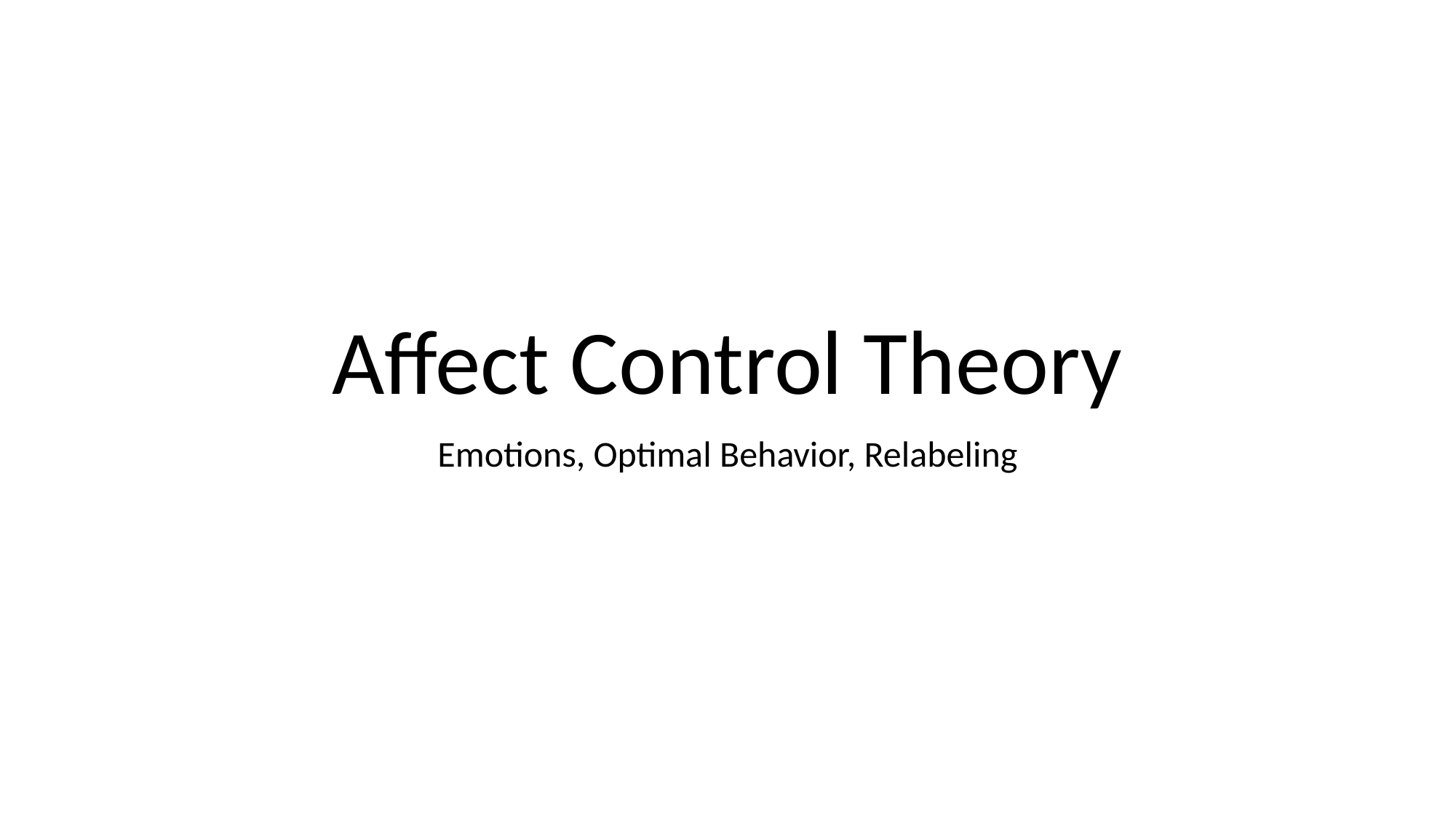

# Affect Control Theory
Emotions, Optimal Behavior, Relabeling